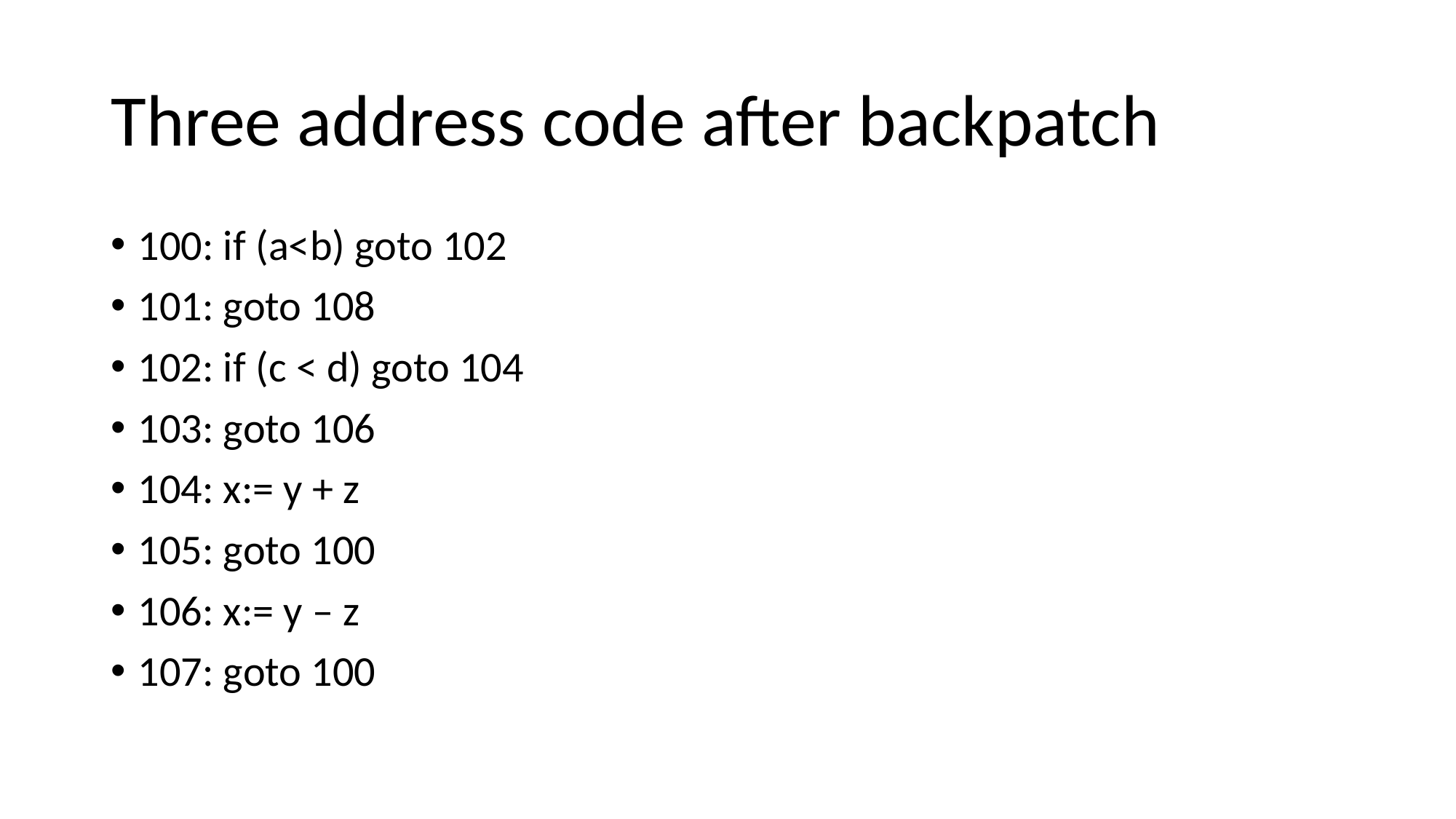

# Three address code after backpatch
100: if (a<b) goto 102
101: goto 108
102: if (c < d) goto 104
103: goto 106
104: x:= y + z
105: goto 100
106: x:= y – z
107: goto 100